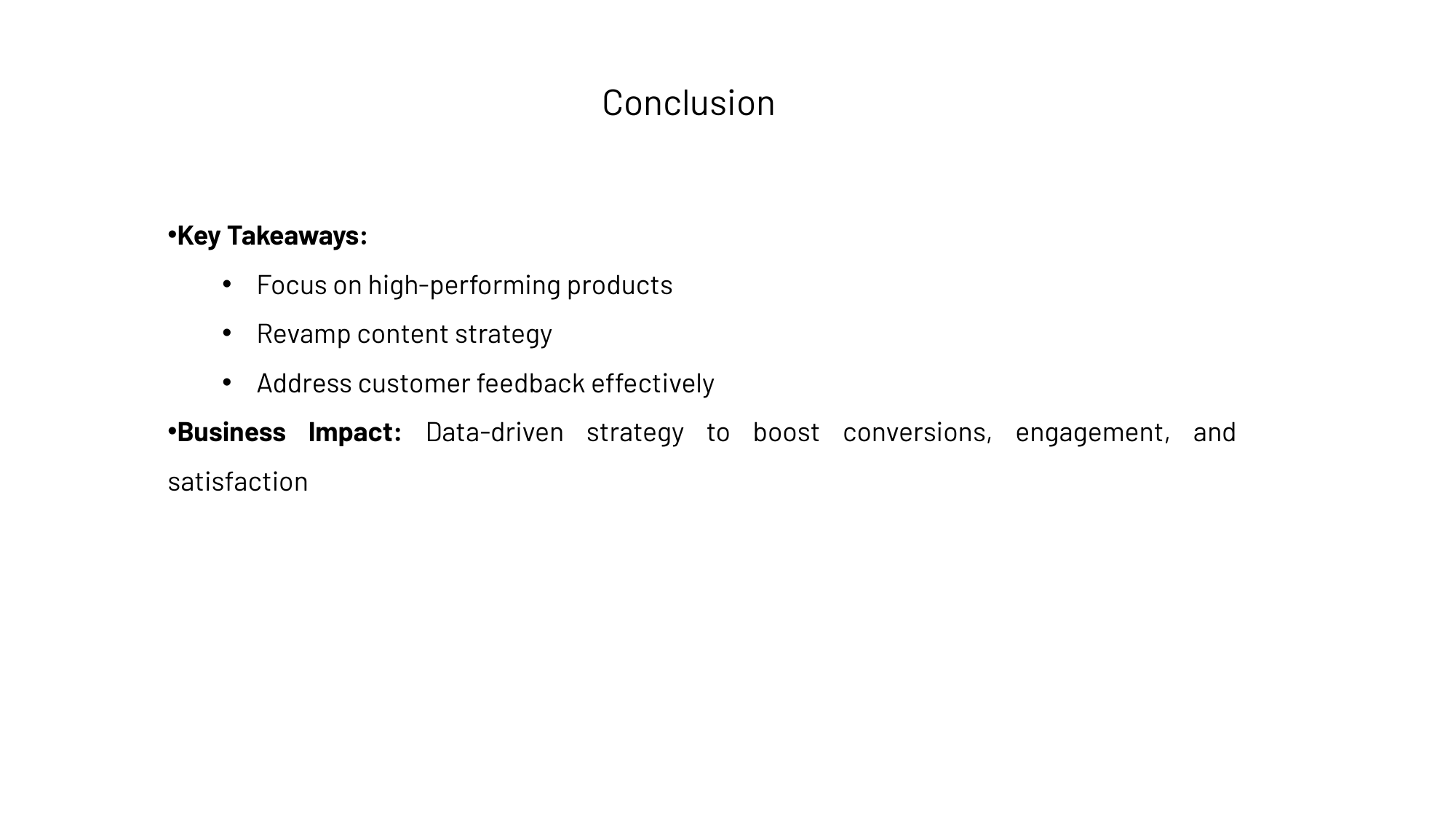

Conclusion
Key Takeaways:
Focus on high-performing products
Revamp content strategy
Address customer feedback effectively
Business Impact: Data-driven strategy to boost conversions, engagement, and satisfaction